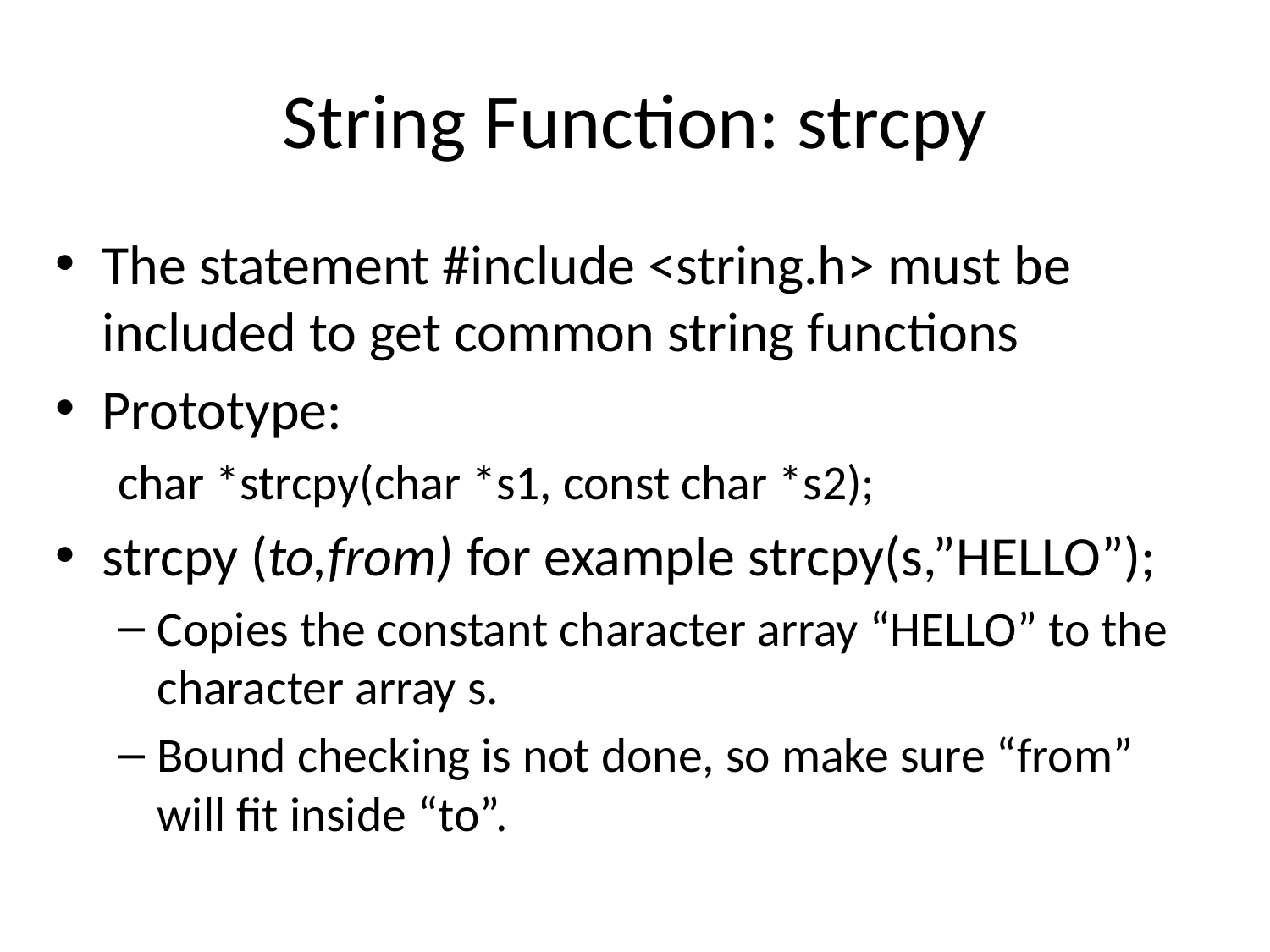

# String Function: strcpy
The statement #include <string.h> must be included to get common string functions
Prototype:
char *strcpy(char *s1, const char *s2);
strcpy (to,from) for example strcpy(s,”HELLO”);
Copies the constant character array “HELLO” to the character array s.
Bound checking is not done, so make sure “from” will fit inside “to”.